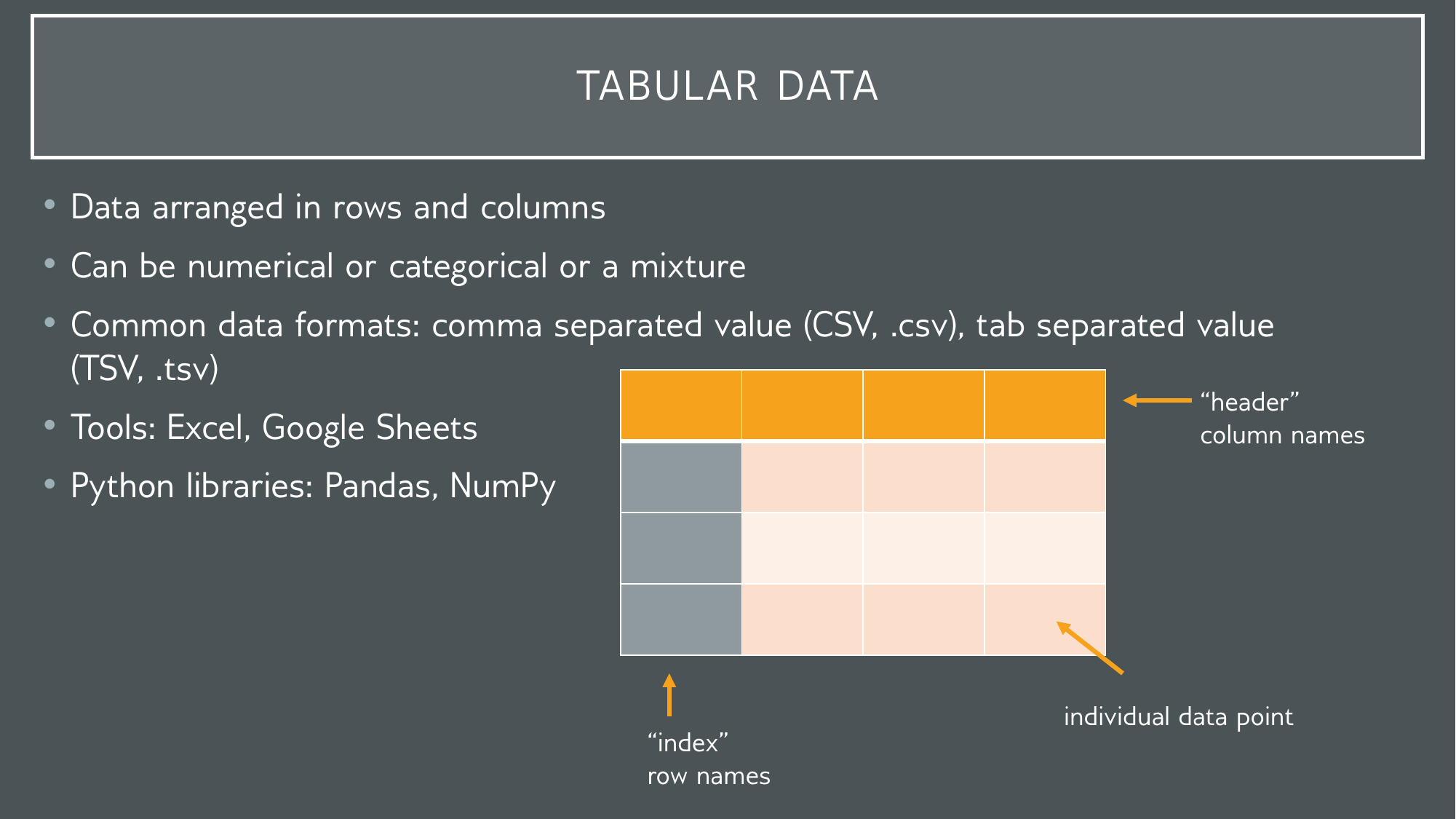

# Tabular data
Data arranged in rows and columns
Can be numerical or categorical or a mixture
Common data formats: comma separated value (CSV, .csv), tab separated value (TSV, .tsv)
Tools: Excel, Google Sheets
Python libraries: Pandas, NumPy

|  |  |  |  |
| --- | --- | --- | --- |
|  |  |  |  |
|  |  |  |  |
|  |  |  |  |
“header”
column names
individual data point
“index”
row names